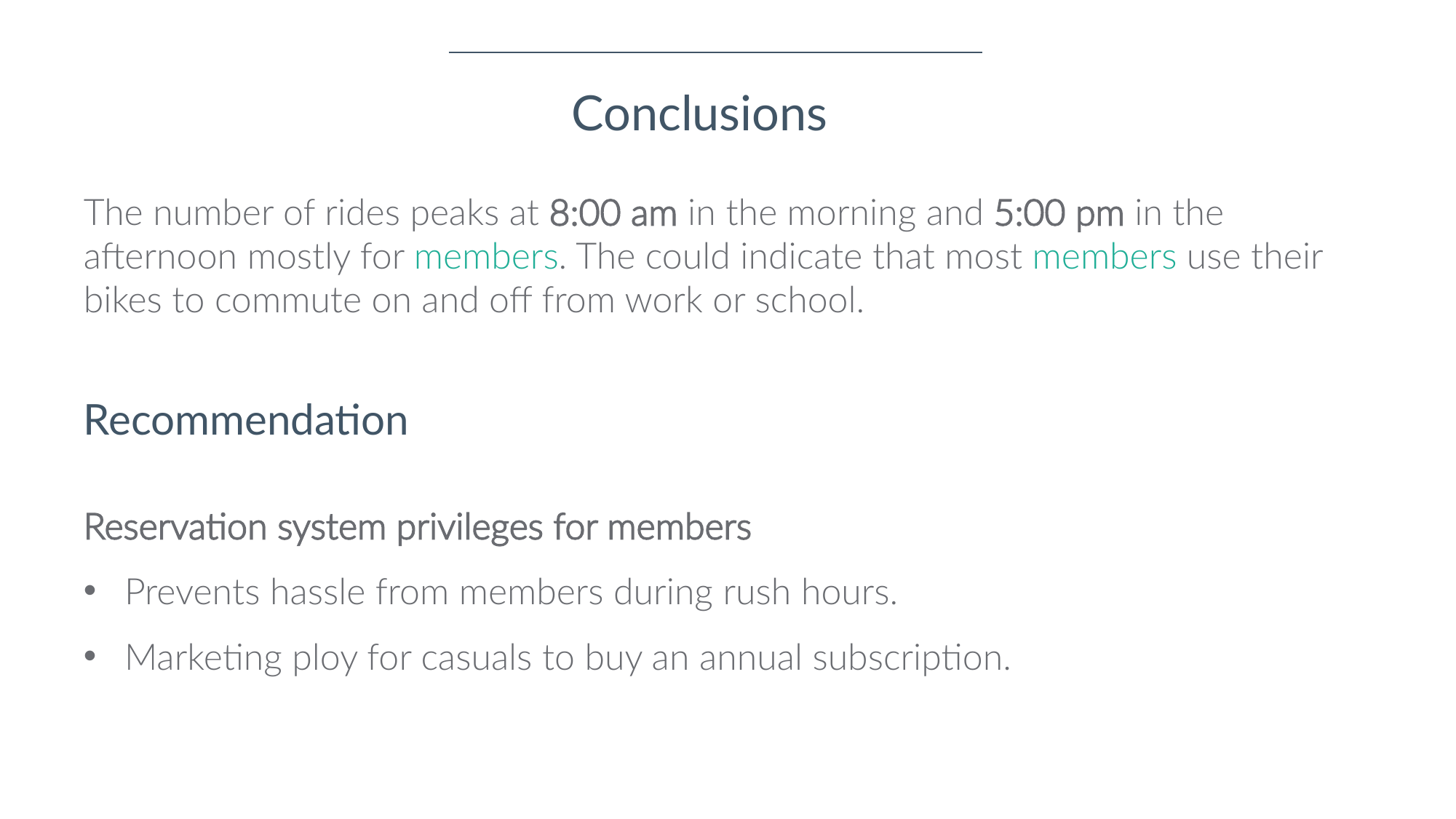

Conclusions
The number of rides peaks at 8:00 am in the morning and 5:00 pm in the afternoon mostly for members. The could indicate that most members use their bikes to commute on and off from work or school.
Recommendation
Reservation system privileges for members
Prevents hassle from members during rush hours.
Marketing ploy for casuals to buy an annual subscription.